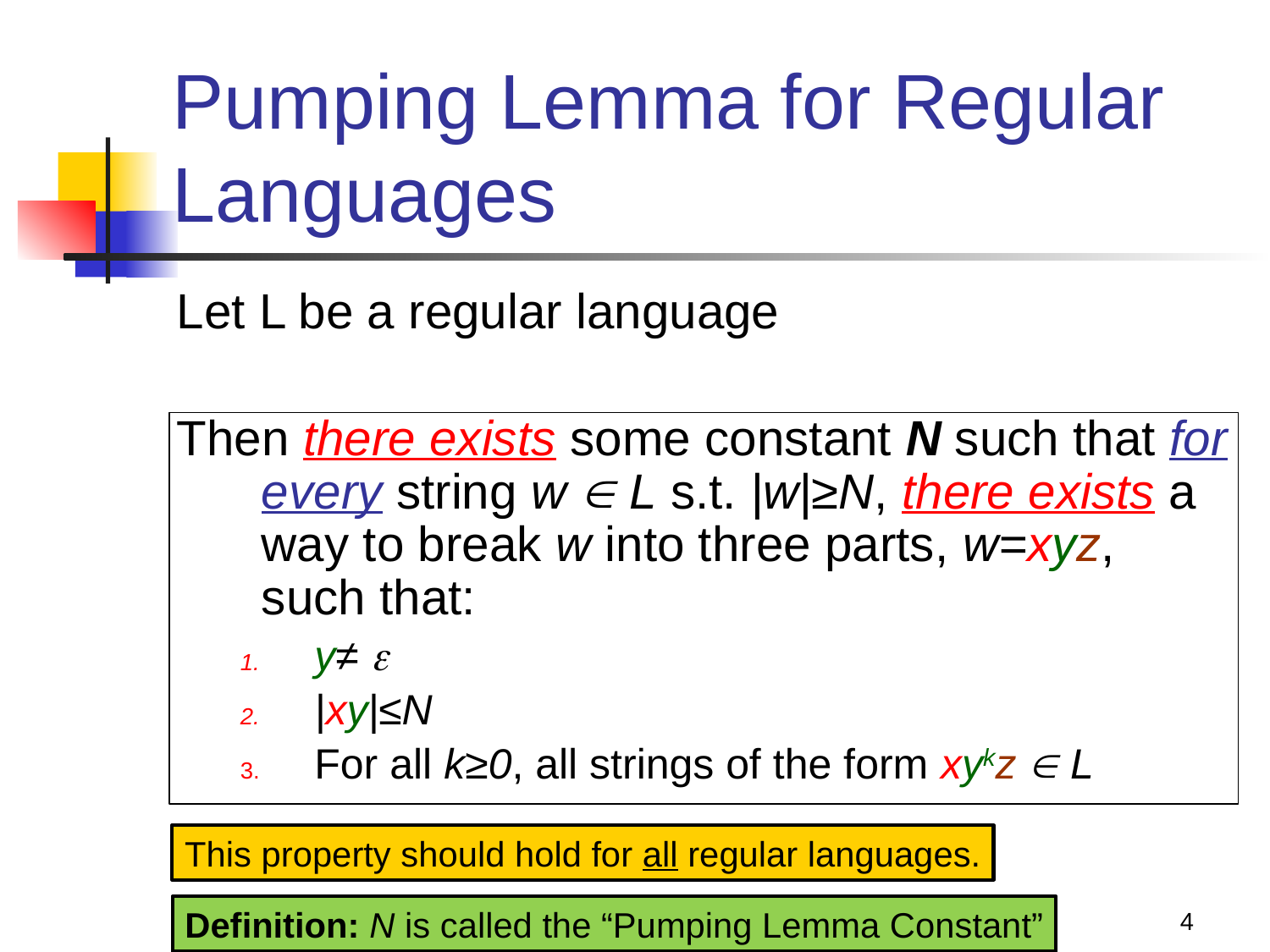

# Pumping Lemma for Regular Languages
Let L be a regular language

Then there exists some constant N such that for every string w ∈ L s.t. |w|≥N, there exists a way to break w into three parts, w=xyz, such that:
y≠ ε
|xy|≤N
For all k≥0, all strings of the form xykz ∈ L

This property should hold for all regular languages.
4
Definition: N is called the “Pumping Lemma Constant”